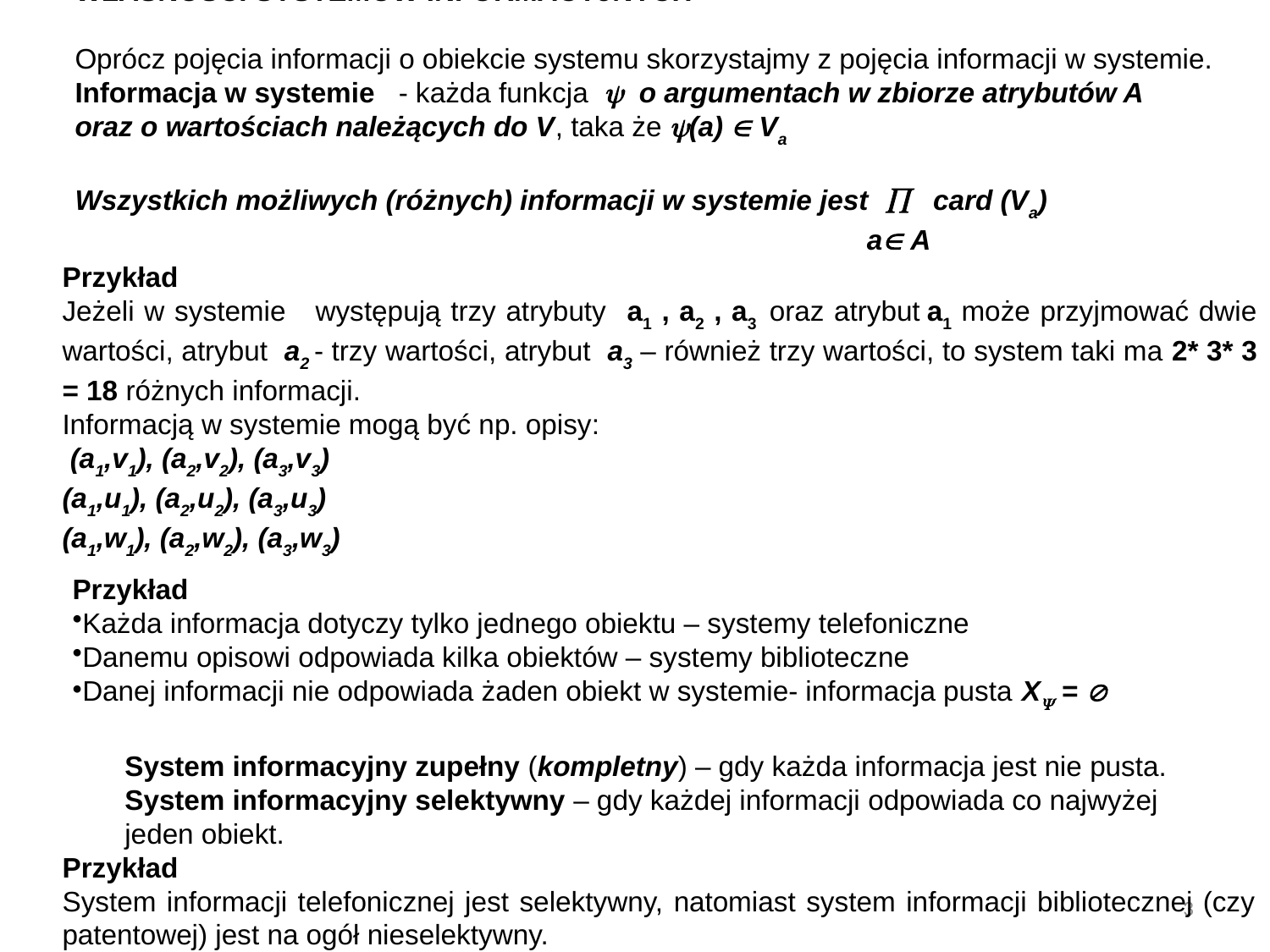

WŁASNOŚCI SYSTEMÓW INFORMACYJNYCH

Oprócz pojęcia informacji o obiekcie systemu skorzystajmy z pojęcia informacji w systemie.
Informacja w systemie   - każda funkcja  ψ  o argumentach w zbiorze atrybutów A
oraz o wartościach należących do V, taka że ψ(a) ∈ Va

Wszystkich możliwych (różnych) informacji w systemie jest  ∏   card (Va)
					                            a∈ A

Przykład
Jeżeli w systemie   występują trzy atrybuty  a1 , a2 , a3  oraz atrybut a1 może przyjmować dwie wartości, atrybut  a2 - trzy wartości, atrybut  a3 – również trzy wartości, to system taki ma 2* 3* 3 = 18 różnych informacji.
Informacją w systemie mogą być np. opisy:
 (a1,v1), (a2,v2), (a3,v3)
(a1,u1), (a2,u2), (a3,u3)
(a1,w1), (a2,w2), (a3,w3)
Przykład
Każda informacja dotyczy tylko jednego obiektu – systemy telefoniczne
Danemu opisowi odpowiada kilka obiektów – systemy biblioteczne
Danej informacji nie odpowiada żaden obiekt w systemie- informacja pusta XΨ = ∅

System informacyjny zupełny (kompletny) – gdy każda informacja jest nie pusta.
System informacyjny selektywny – gdy każdej informacji odpowiada co najwyżej
jeden obiekt.
Przykład
System informacji telefonicznej jest selektywny, natomiast system informacji bibliotecznej (czy patentowej) jest na ogół nieselektywny.
3